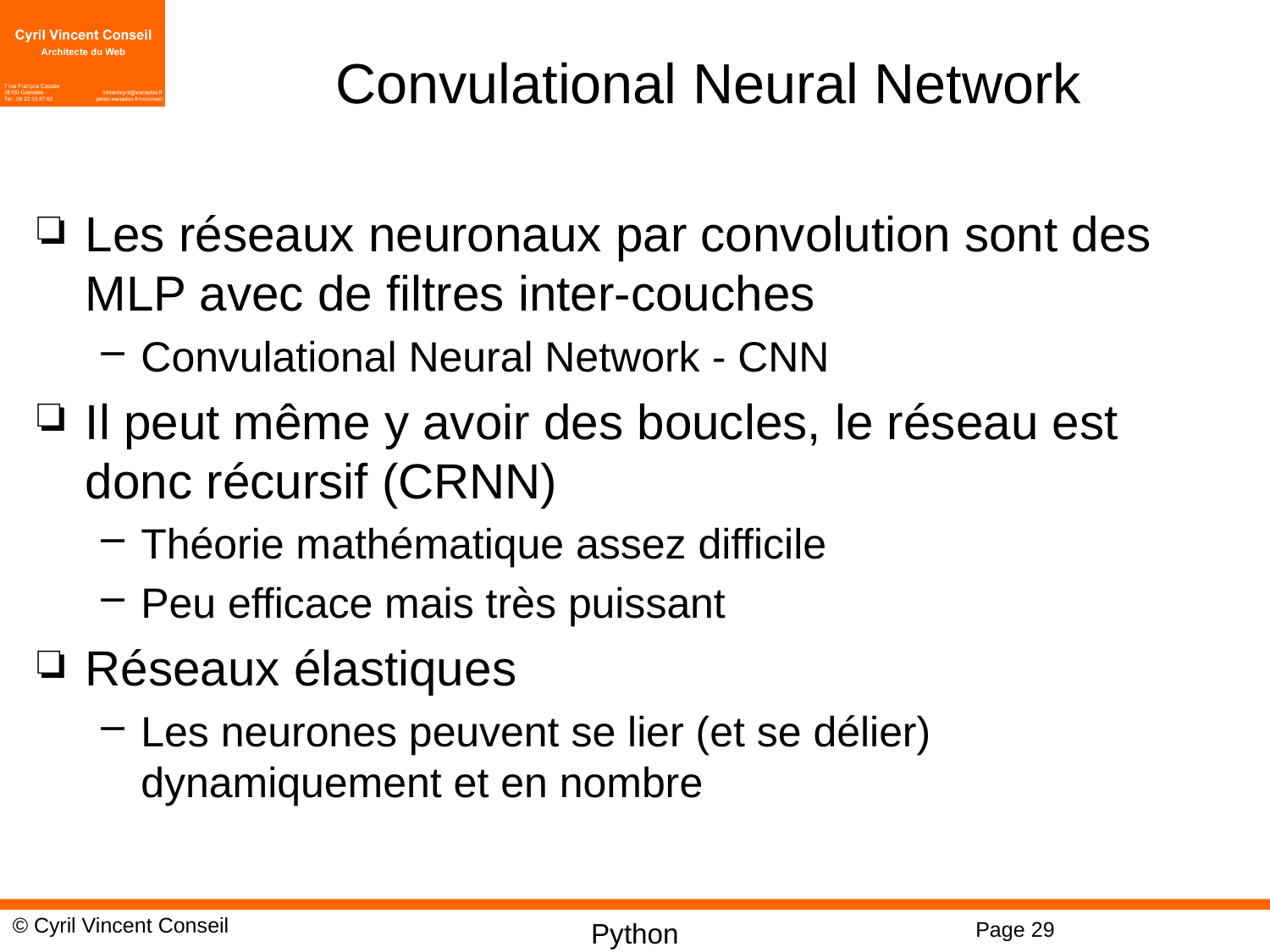

# Convulational Neural Network
Les réseaux neuronaux par convolution sont des MLP avec de filtres inter-couches
Convulational Neural Network - CNN
Il peut même y avoir des boucles, le réseau est donc récursif (CRNN)
Théorie mathématique assez difficile
Peu efficace mais très puissant
Réseaux élastiques
Les neurones peuvent se lier (et se délier) dynamiquement et en nombre